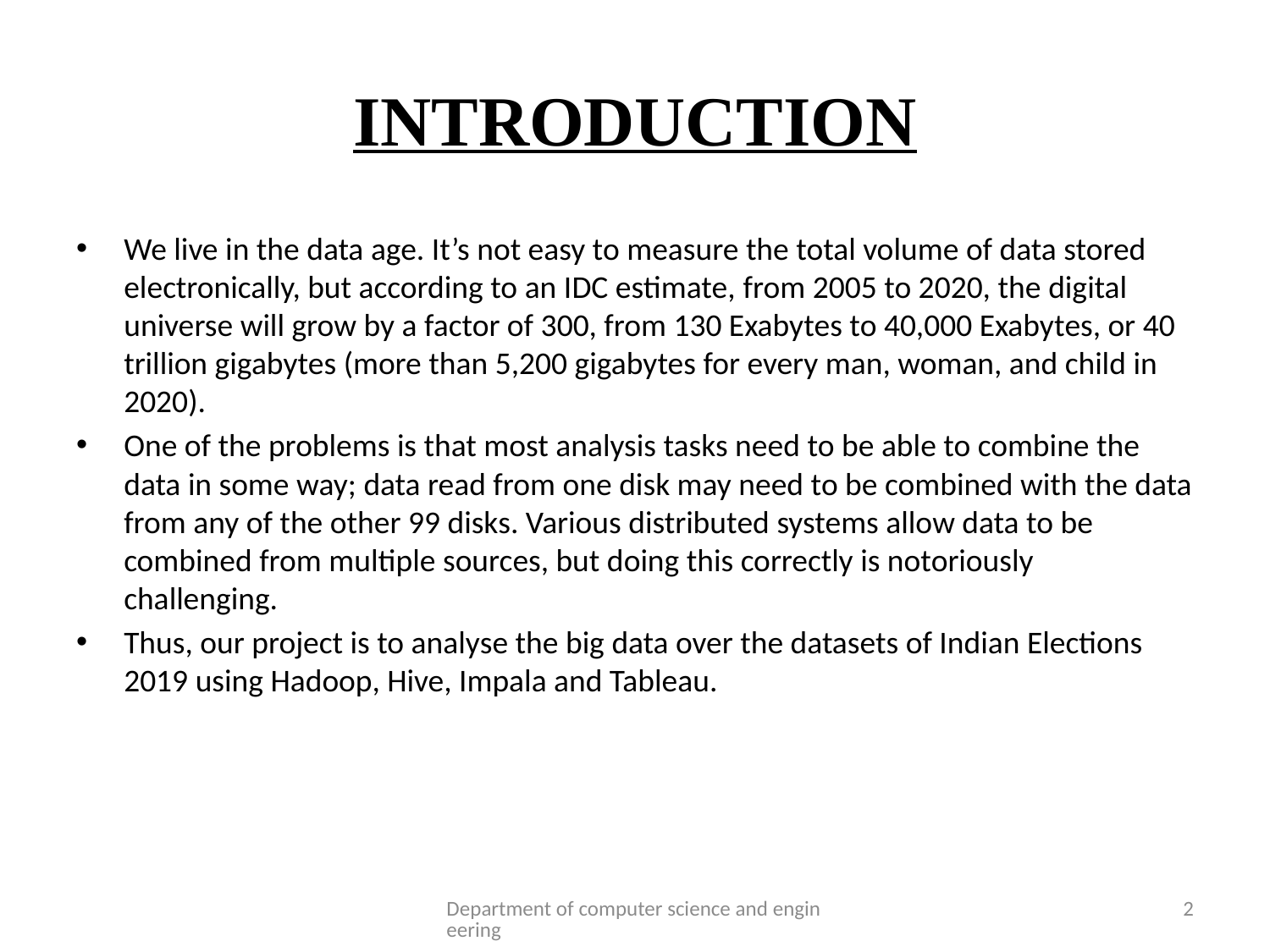

# INTRODUCTION
We live in the data age. It’s not easy to measure the total volume of data stored electronically, but according to an IDC estimate, from 2005 to 2020, the digital universe will grow by a factor of 300, from 130 Exabytes to 40,000 Exabytes, or 40 trillion gigabytes (more than 5,200 gigabytes for every man, woman, and child in 2020).
One of the problems is that most analysis tasks need to be able to combine the data in some way; data read from one disk may need to be combined with the data from any of the other 99 disks. Various distributed systems allow data to be combined from multiple sources, but doing this correctly is notoriously challenging.
Thus, our project is to analyse the big data over the datasets of Indian Elections 2019 using Hadoop, Hive, Impala and Tableau.

Department of computer science and engineering
2